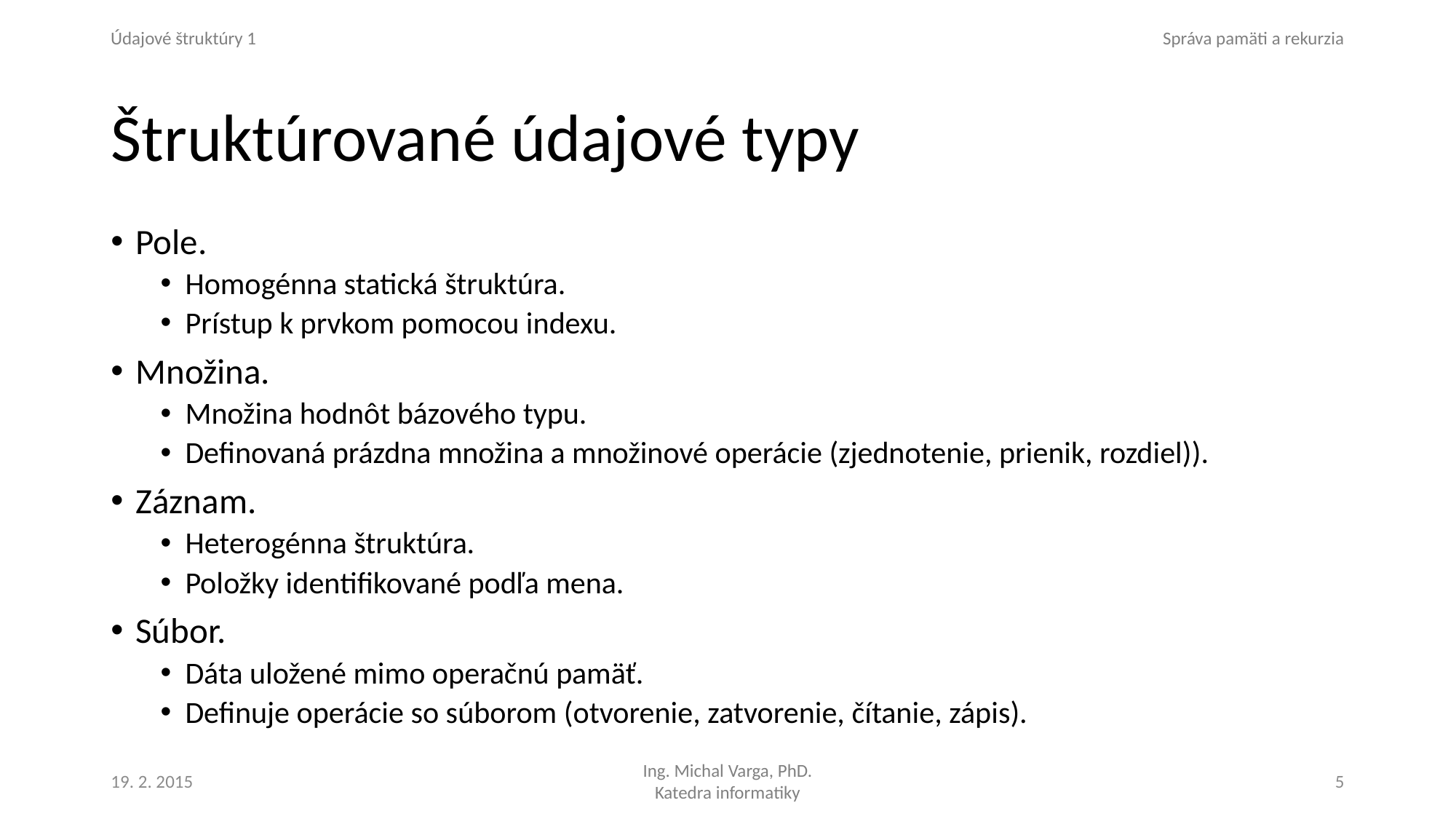

# Štruktúrované údajové typy
Pole.
Homogénna statická štruktúra.
Prístup k prvkom pomocou indexu.
Množina.
Množina hodnôt bázového typu.
Definovaná prázdna množina a množinové operácie (zjednotenie, prienik, rozdiel)).
Záznam.
Heterogénna štruktúra.
Položky identifikované podľa mena.
Súbor.
Dáta uložené mimo operačnú pamäť.
Definuje operácie so súborom (otvorenie, zatvorenie, čítanie, zápis).
19. 2. 2015
5